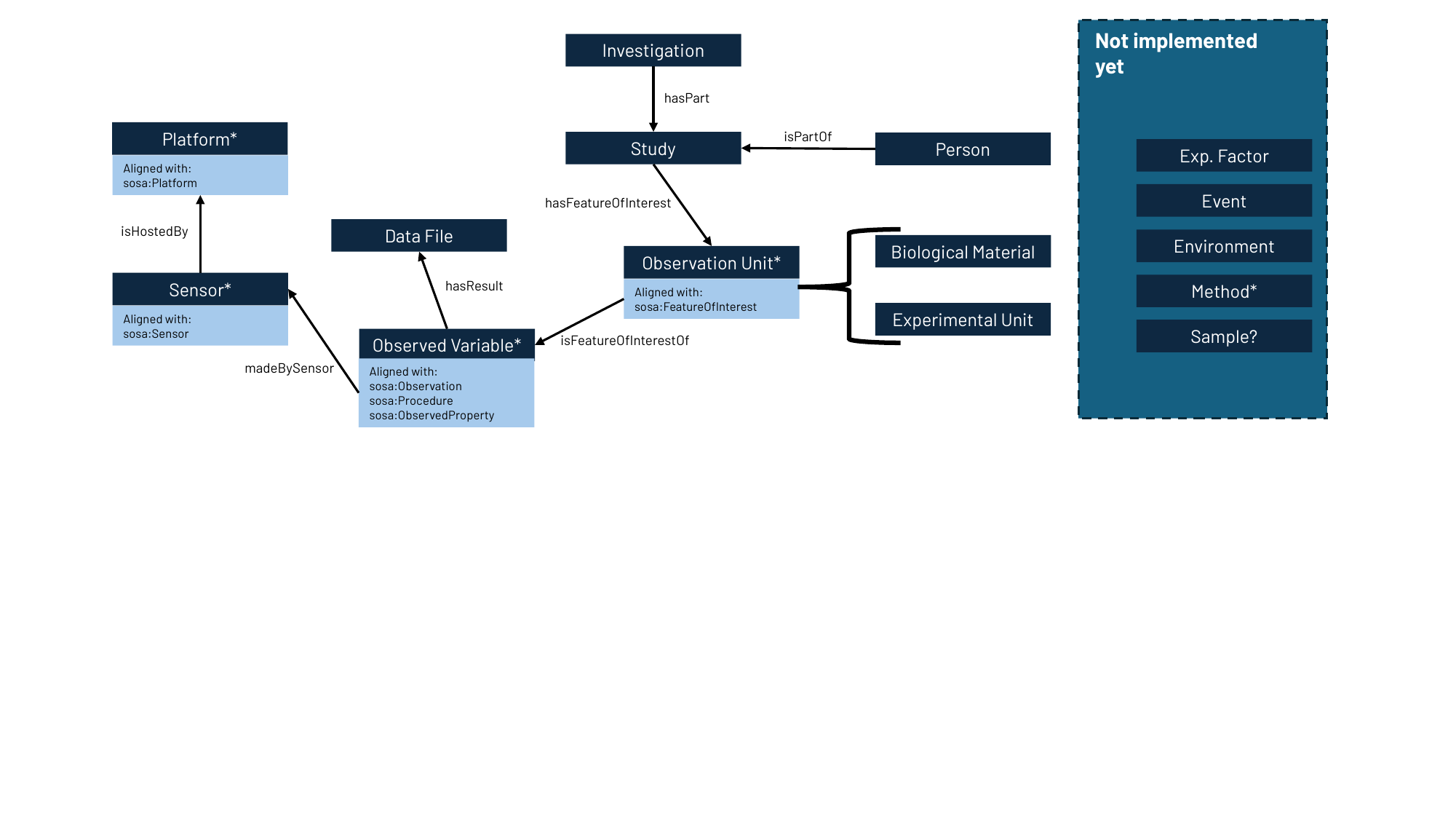

Exp. Factor
Event
Environment
Method*
Sample?
Not implemented yet
Investigation
hasPart
Platform*
Aligned with:
sosa:Platform
isPartOf
Study
Person
hasFeatureOfInterest
isHostedBy
Data File

Biological Material
Observation Unit*
Aligned with:
sosa:FeatureOfInterest
hasResult
Sensor*
Aligned with:
sosa:Sensor
Experimental Unit
isFeatureOfInterestOf
Observed Variable*
Aligned with:
sosa:Observation
sosa:Procedure
sosa:ObservedProperty
madeBySensor